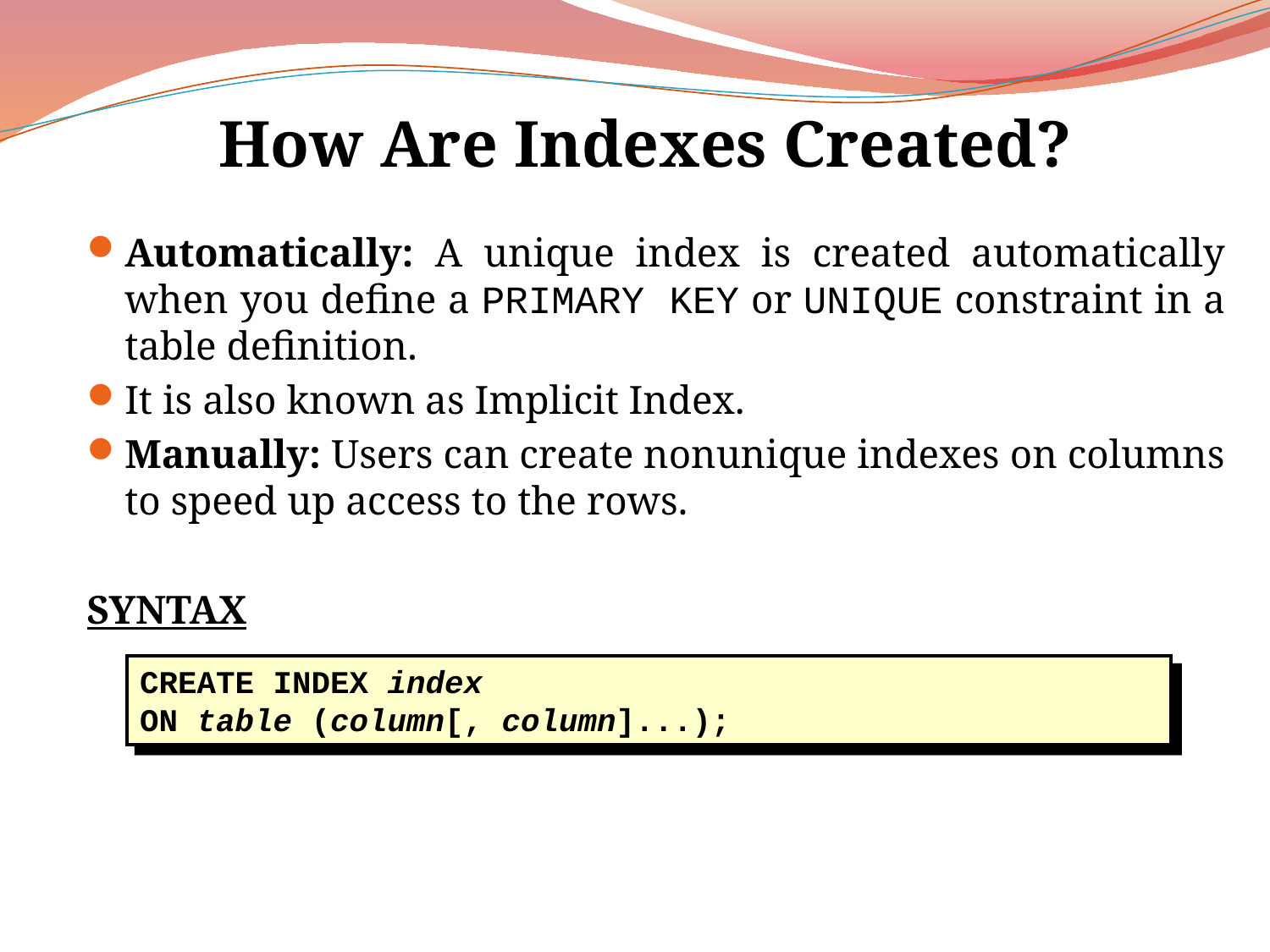

# How Are Indexes Created?
Automatically: A unique index is created automatically when you define a PRIMARY KEY or UNIQUE constraint in a table definition.
It is also known as Implicit Index.
Manually: Users can create nonunique indexes on columns to speed up access to the rows.

SYNTAX

CREATE INDEX index
ON table (column[, column]...);